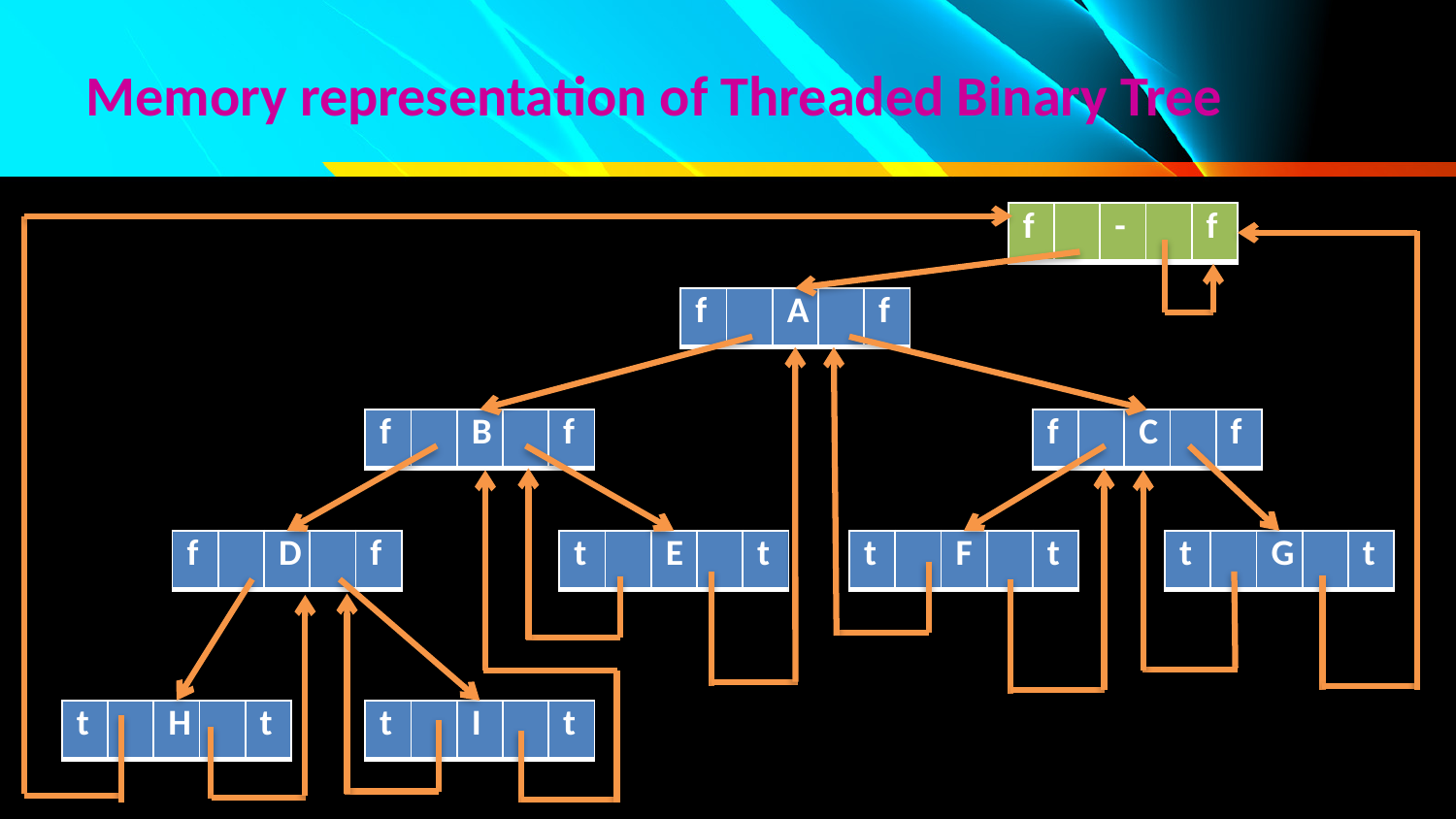

# Memory representation of Threaded Binary Tree
| f |  | - |  | f |
| --- | --- | --- | --- | --- |
| f |  | A |  | f |
| --- | --- | --- | --- | --- |
| f |  | B |  | f |
| --- | --- | --- | --- | --- |
| f |  | C |  | f |
| --- | --- | --- | --- | --- |
| f |  | D |  | f |
| --- | --- | --- | --- | --- |
| t |  | E |  | t |
| --- | --- | --- | --- | --- |
| t |  | F |  | t |
| --- | --- | --- | --- | --- |
| t |  | G |  | t |
| --- | --- | --- | --- | --- |
| t |  | H |  | t |
| --- | --- | --- | --- | --- |
| t |  | I |  | t |
| --- | --- | --- | --- | --- |